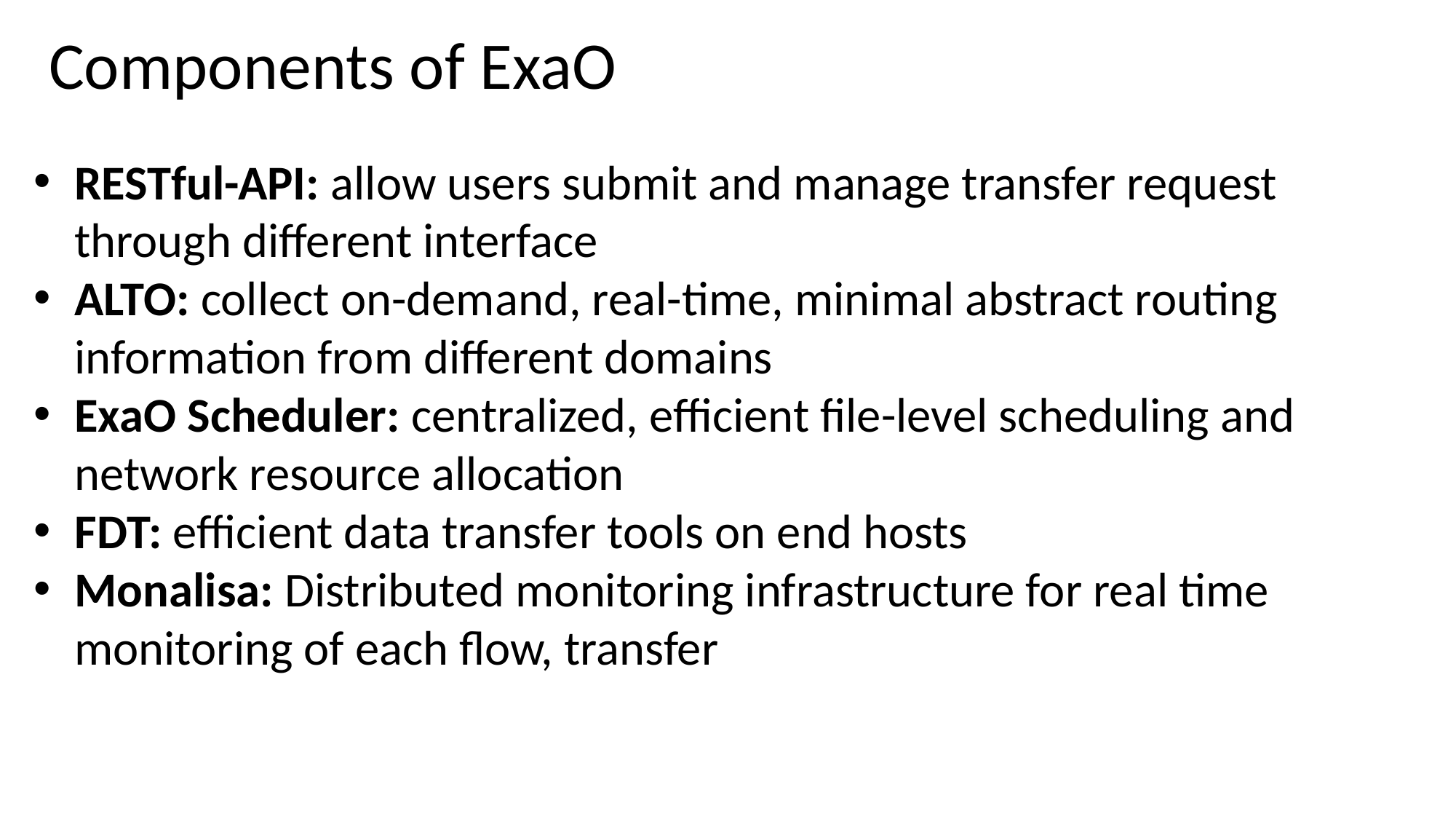

Components of ExaO
RESTful-API: allow users submit and manage transfer request through different interface
ALTO: collect on-demand, real-time, minimal abstract routing information from different domains
ExaO Scheduler: centralized, efficient file-level scheduling and network resource allocation
FDT: efficient data transfer tools on end hosts
Monalisa: Distributed monitoring infrastructure for real time monitoring of each flow, transfer